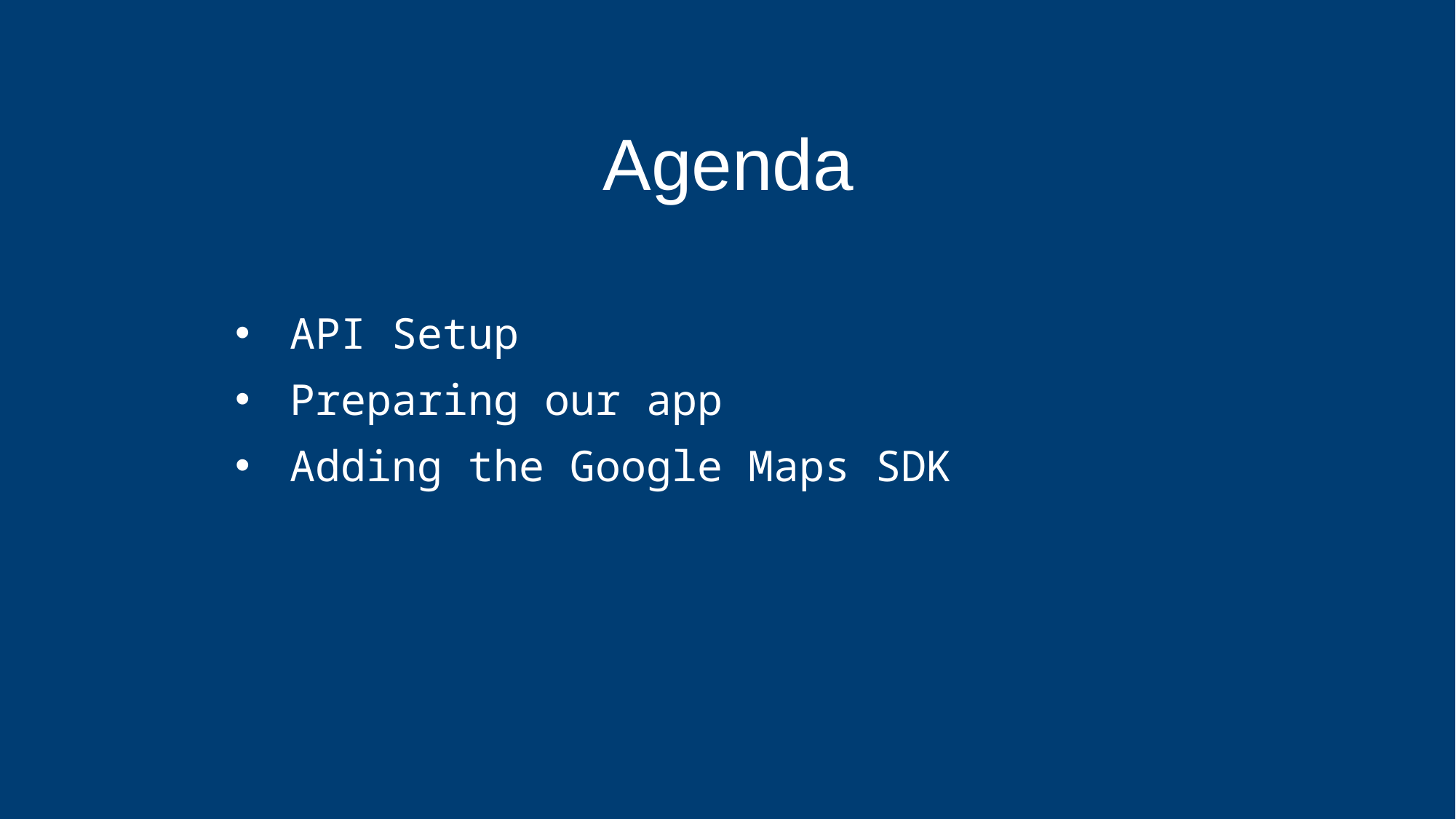

# Agenda
API Setup
Preparing our app
Adding the Google Maps SDK